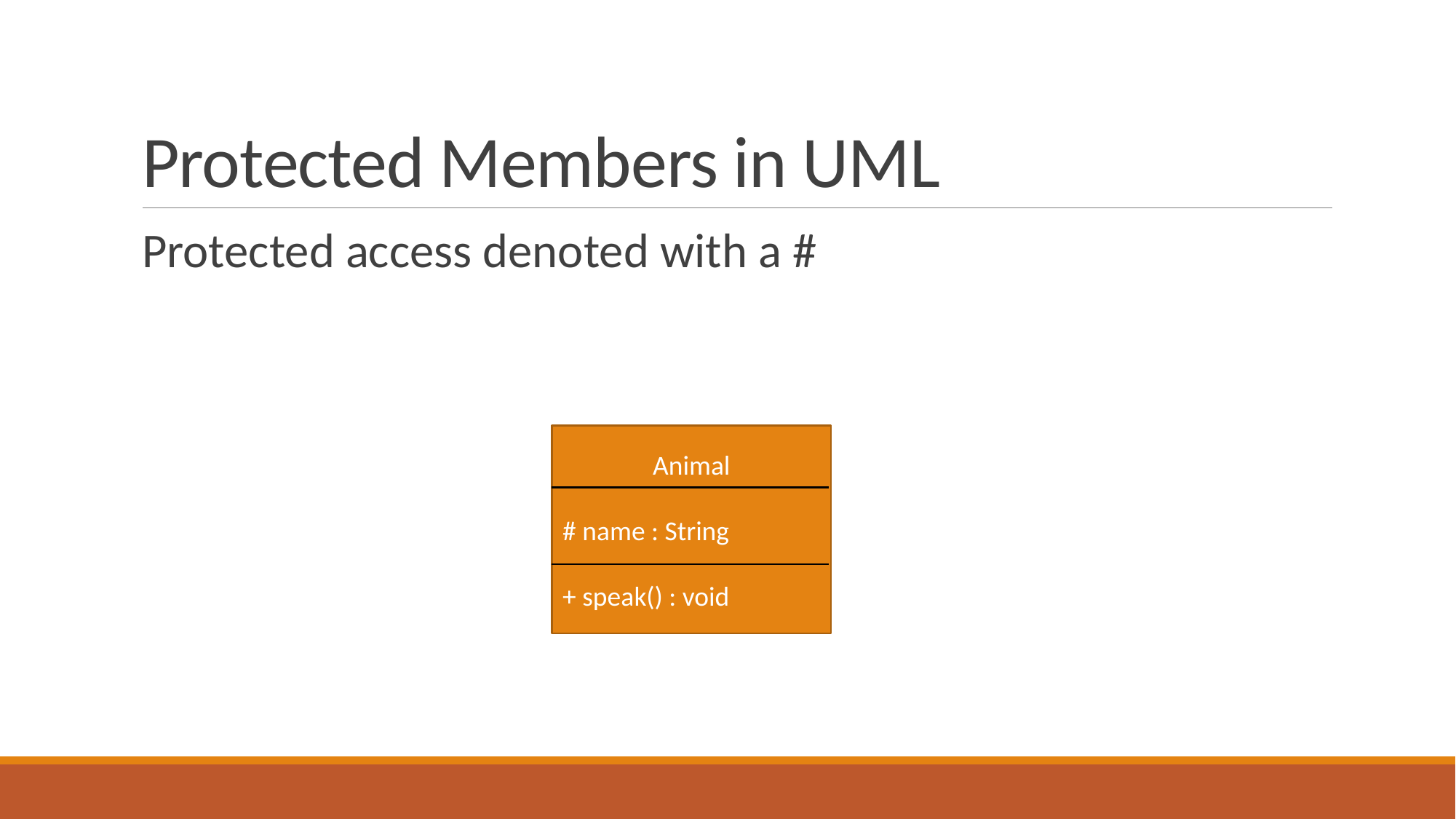

# Protected Members in UML
Protected access denoted with a #

Animal

# name : String

+ speak() : void